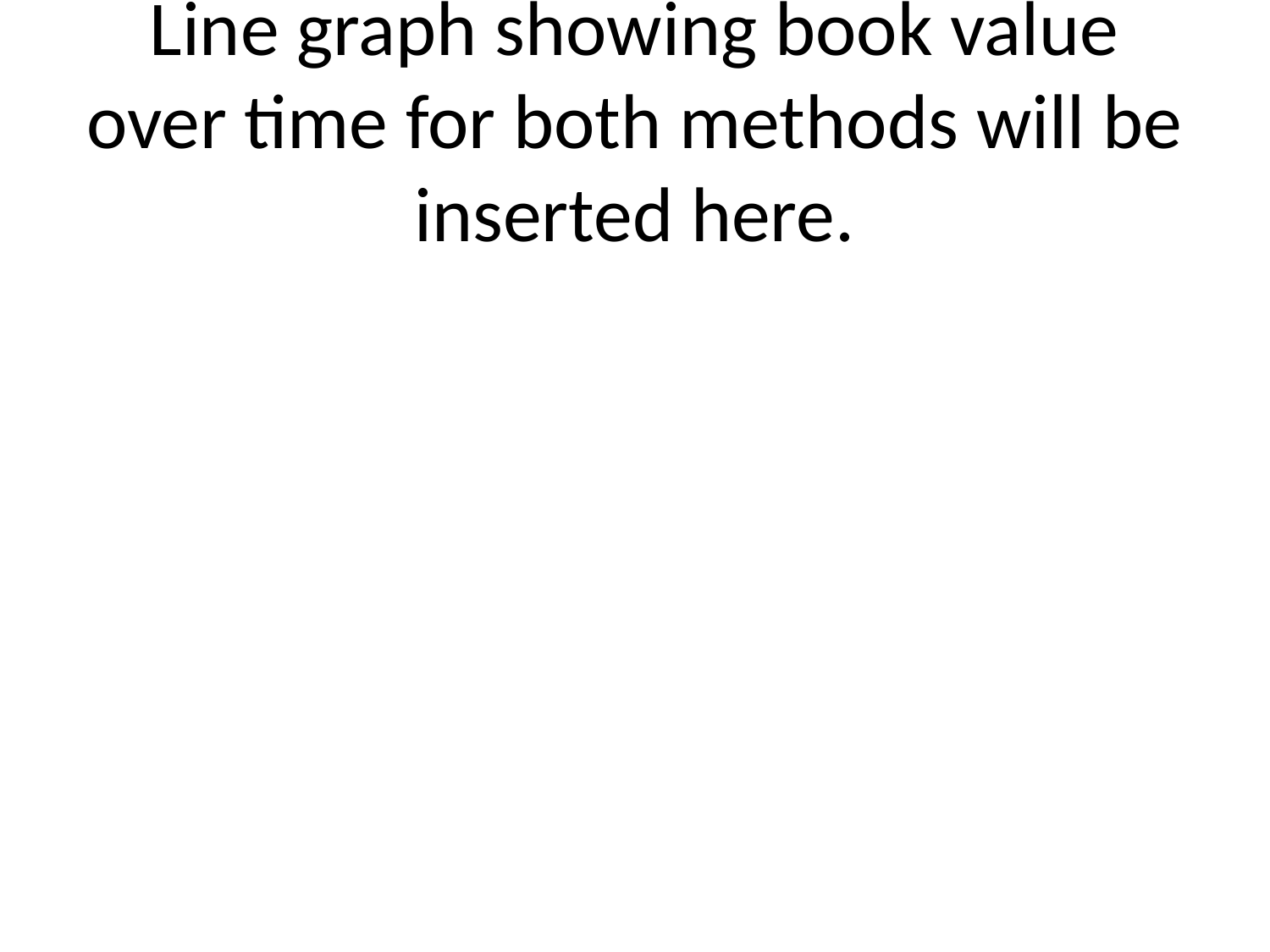

# Line graph showing book value over time for both methods will be inserted here.